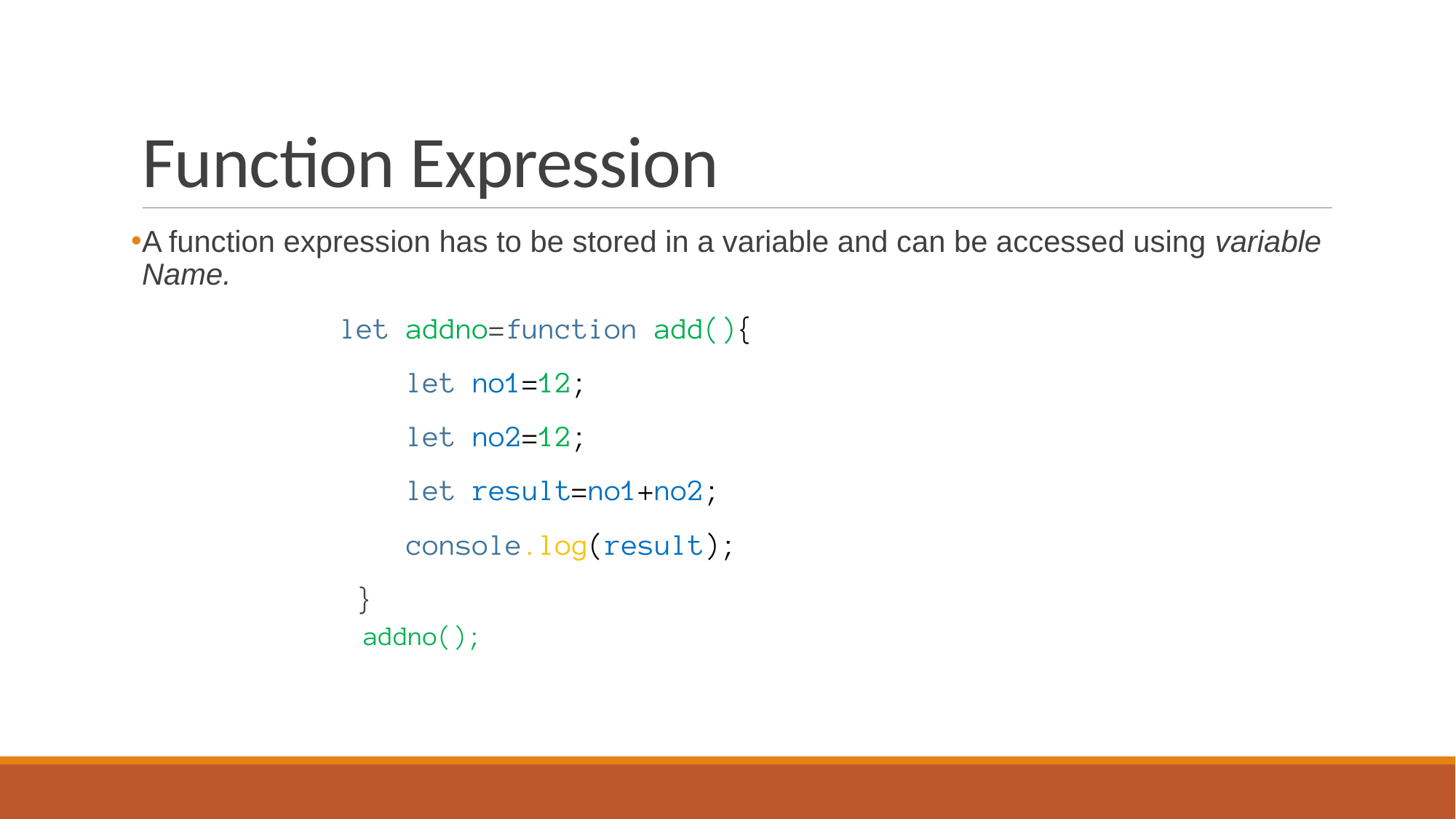

# Function Expression
A function expression has to be stored in a variable and can be accessed using variable Name.
            let addno=function add(){
                let no1=12;
                let no2=12;
                let result=no1+no2;
                console.log(result);
             }
              addno();